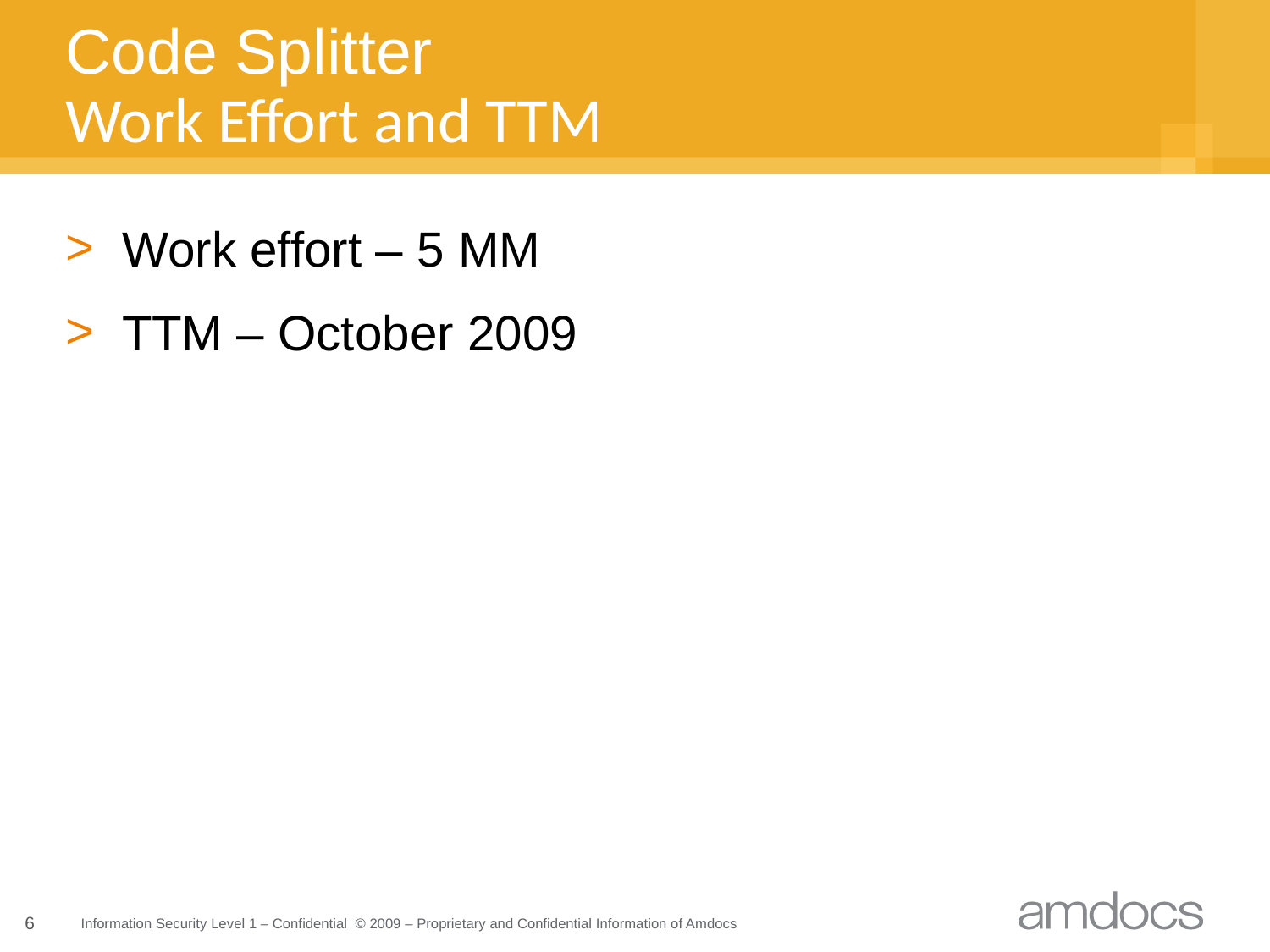

# Code Splitter Work Effort and TTM
Work effort – 5 MM
TTM – October 2009